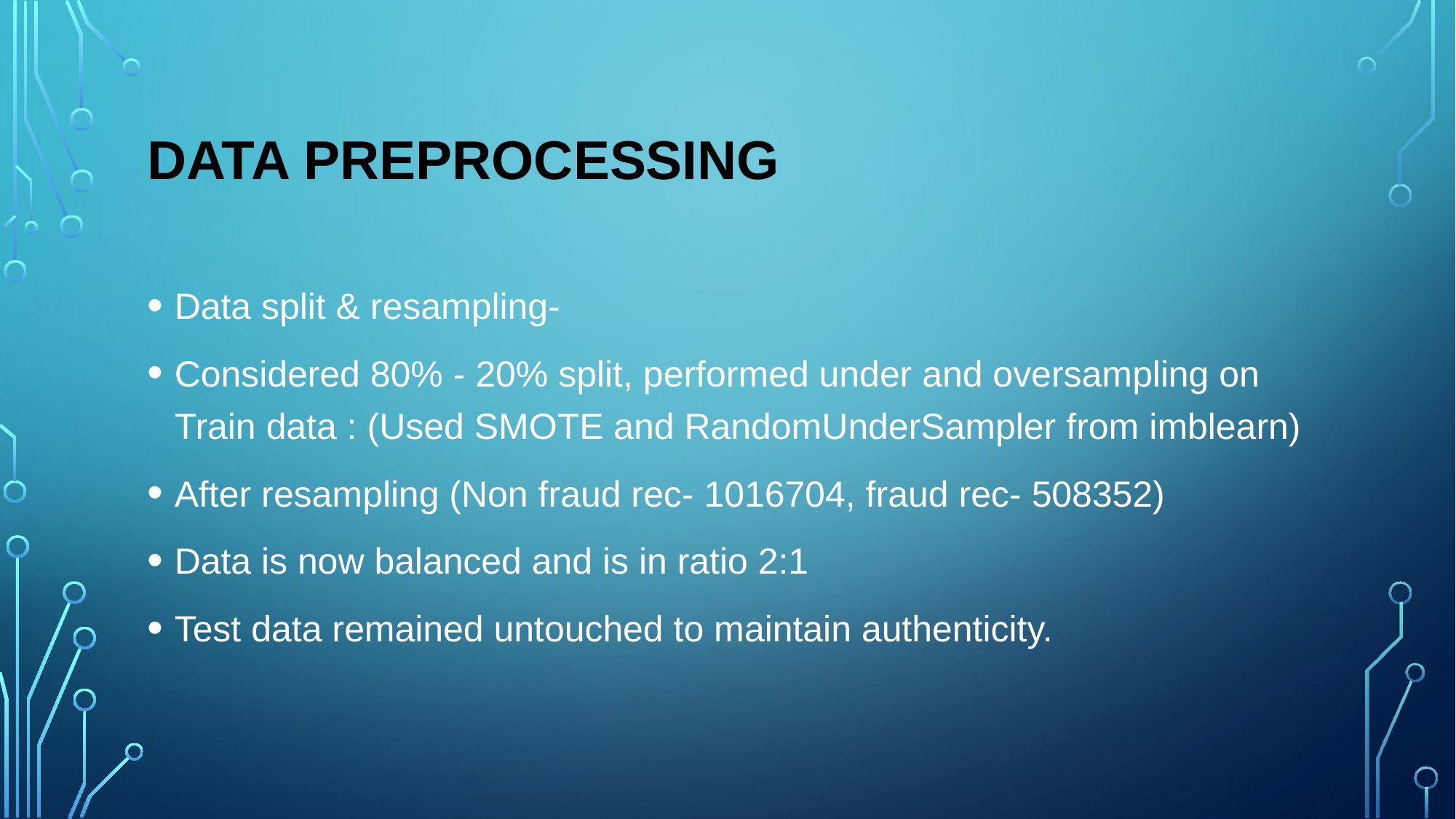

# Data preprocessing
Data split & resampling-
Considered 80% - 20% split, performed under and oversampling on Train data : (Used SMOTE and RandomUnderSampler from imblearn)
After resampling (Non fraud rec- 1016704, fraud rec- 508352)
Data is now balanced and is in ratio 2:1
Test data remained untouched to maintain authenticity.